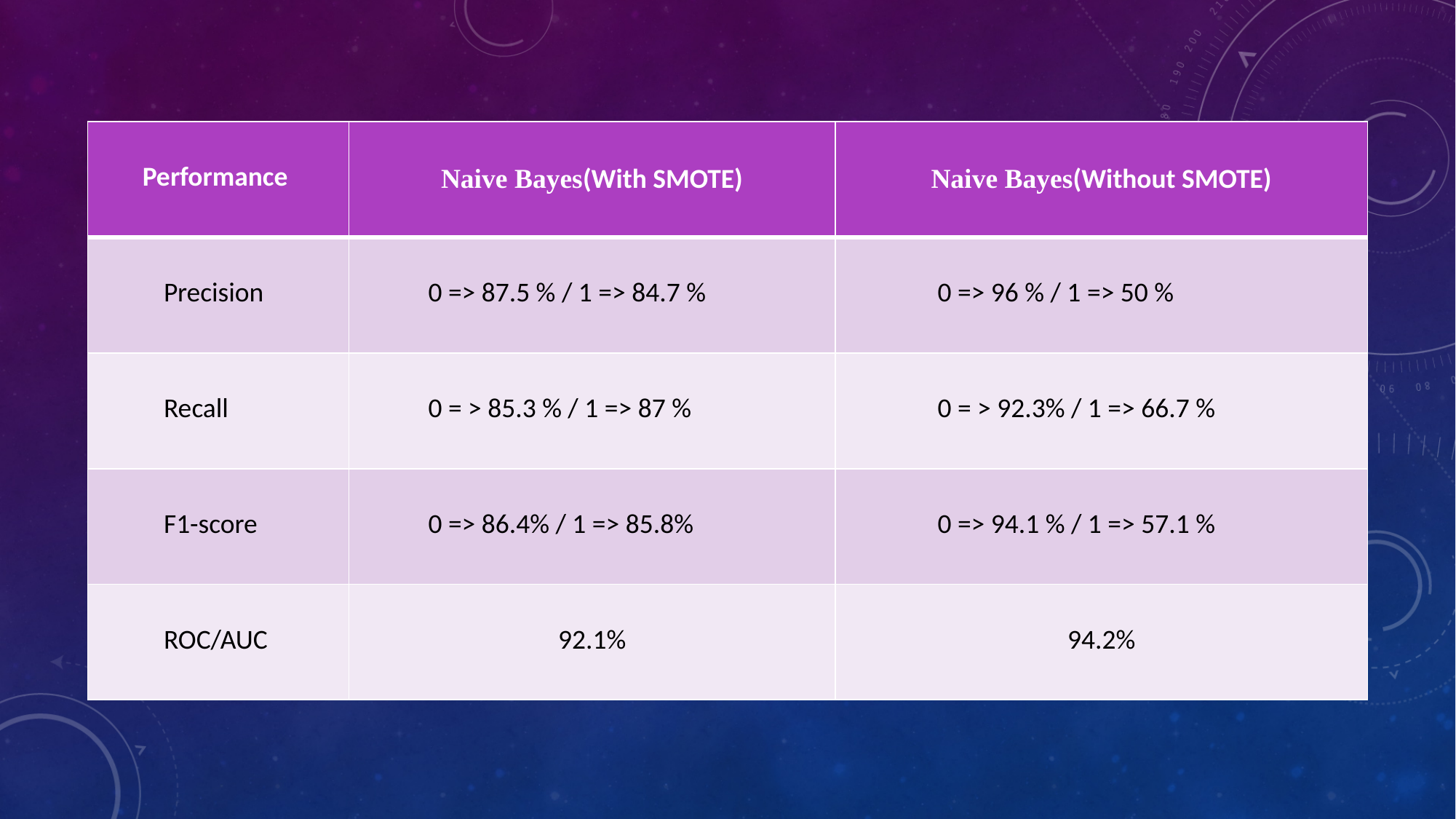

| Performance | Naive Bayes(With SMOTE) | Naive Bayes(Without SMOTE) |
| --- | --- | --- |
| Precision | 0 => 87.5 % / 1 => 84.7 % | 0 => 96 % / 1 => 50 % |
| Recall | 0 = > 85.3 % / 1 => 87 % | 0 = > 92.3% / 1 => 66.7 % |
| F1-score | 0 => 86.4% / 1 => 85.8% | 0 => 94.1 % / 1 => 57.1 % |
| ROC/AUC | 92.1% | 94.2% |